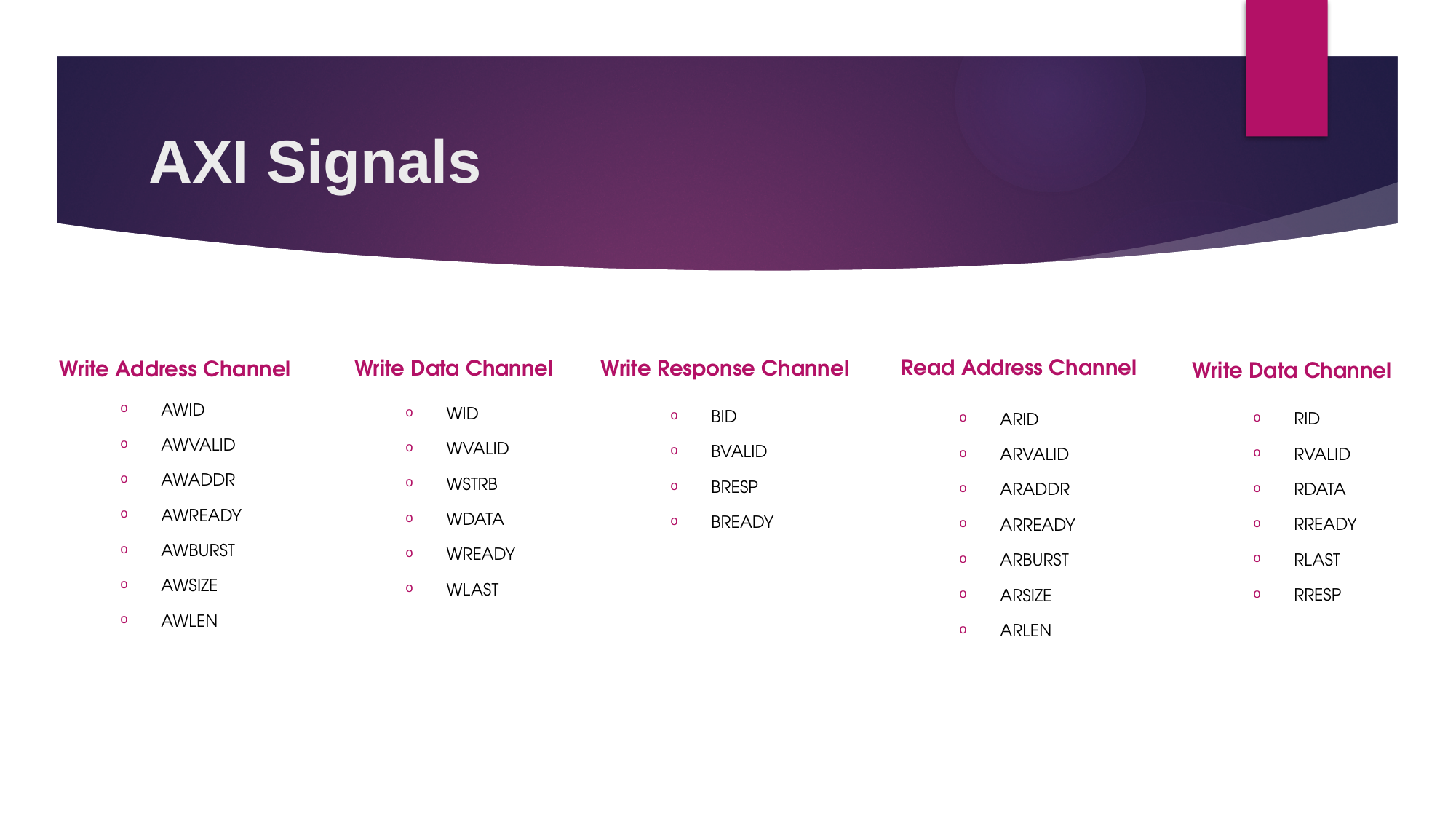

# AXI Signals
Read Address Channel
Write Response Channel
Write Data Channel
Write Address Channel
Write Data Channel
AWID
AWVALID
AWADDR
AWREADY
AWBURST
AWSIZE
AWLEN
WID
WVALID
WSTRB
WDATA
WREADY
WLAST
BID
BVALID
BRESP
BREADY
RID
RVALID
RDATA
RREADY
RLAST
RRESP
ARID
ARVALID
ARADDR
ARREADY
ARBURST
ARSIZE
ARLEN